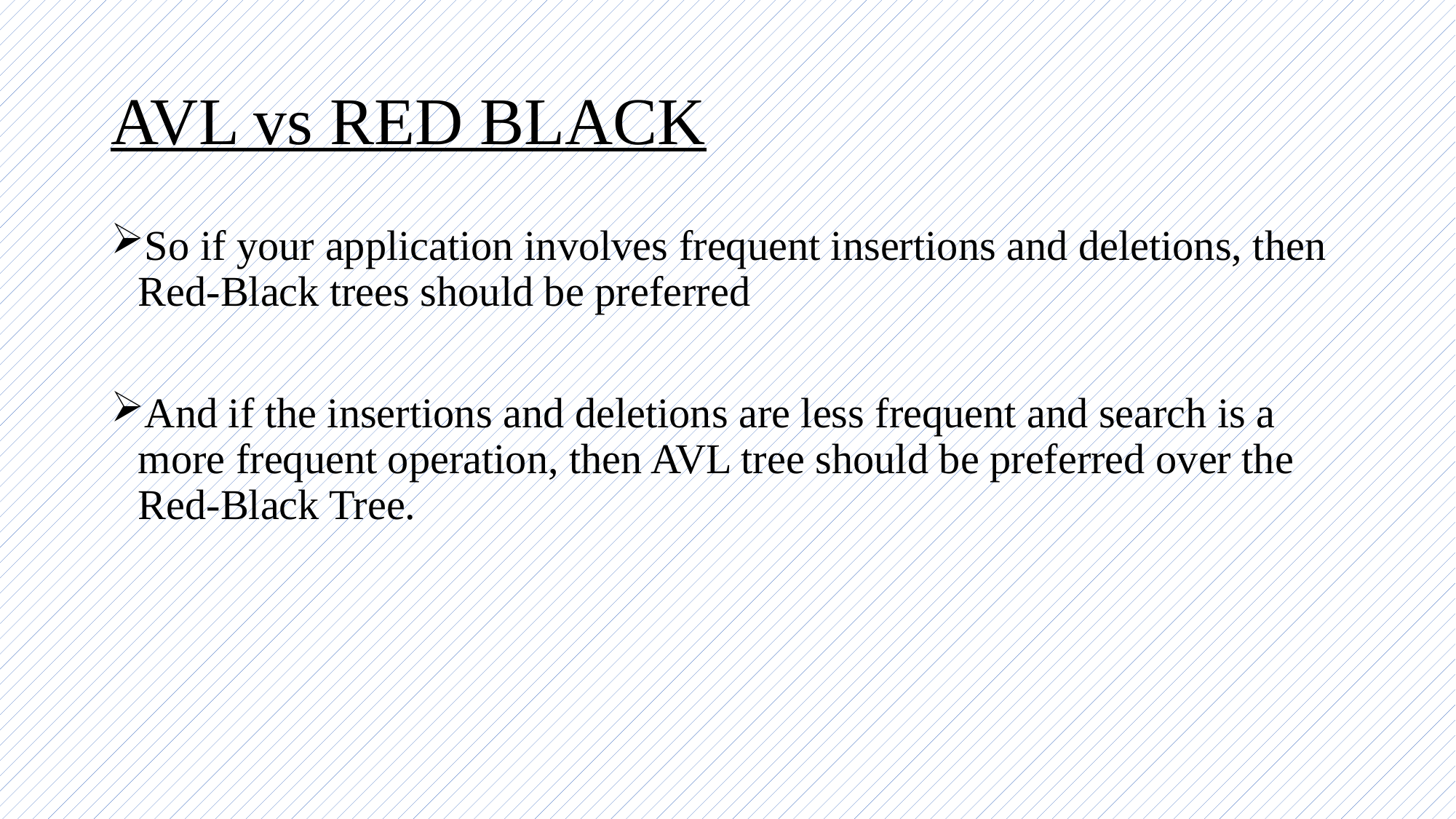

# AVL vs RED BLACK
So if your application involves frequent insertions and deletions, then Red-Black trees should be preferred

And if the insertions and deletions are less frequent and search is a more frequent operation, then AVL tree should be preferred over the Red-Black Tree.